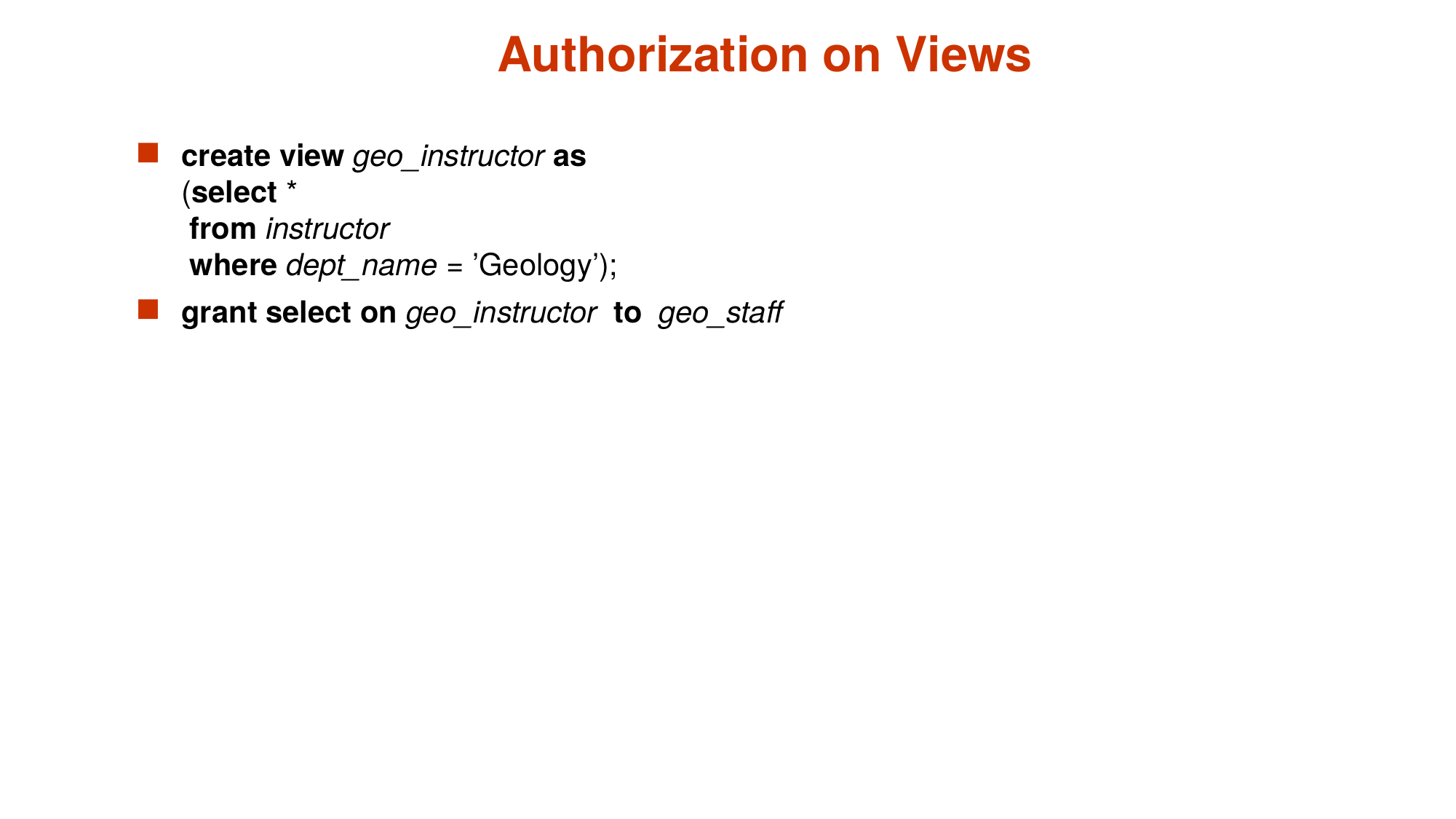

# Authorization on Views
create view geo_instructor as
(select *
 from instructor
 where dept_name = ’Geology’);
grant select on geo_instructor  to  geo_staff